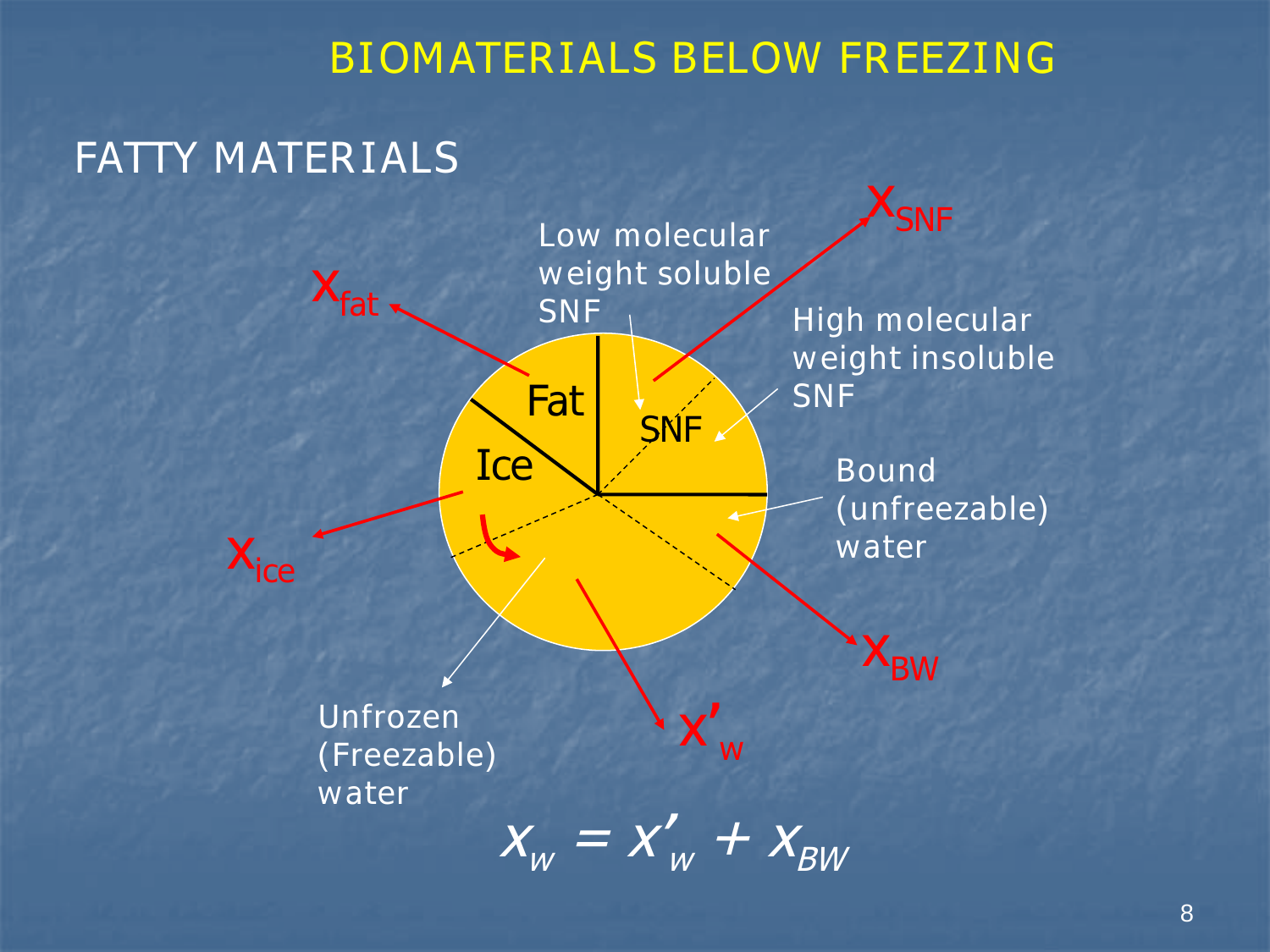

BIOMATERIALS BELOW FREEZING
FATTY MATERIALS
xSNF
Low molecular
weight soluble
SNF

High molecular
weight insoluble
SNF

xfat

Fat

SNF
Ice
Bound
(unfreezable)
water

xBW

xice

Unfrozen
(Freezable)
water

x’w
xw = x’w + xBW
8